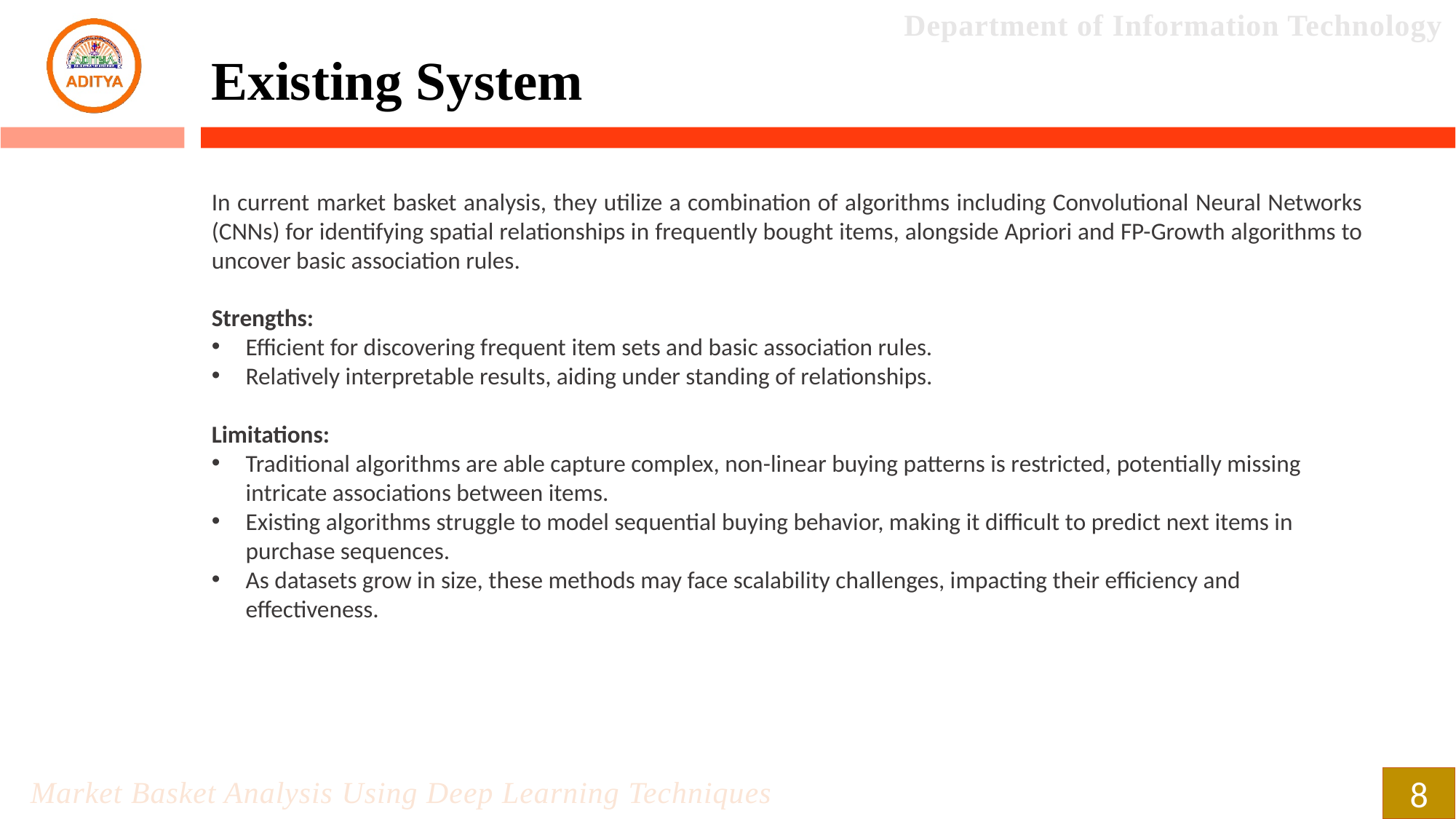

Existing System
In current market basket analysis, they utilize a combination of algorithms including Convolutional Neural Networks (CNNs) for identifying spatial relationships in frequently bought items, alongside Apriori and FP-Growth algorithms to uncover basic association rules.

Strengths:
Efficient for discovering frequent item sets and basic association rules.
Relatively interpretable results, aiding under standing of relationships.

Limitations:
Traditional algorithms are able capture complex, non-linear buying patterns is restricted, potentially missing intricate associations between items.
Existing algorithms struggle to model sequential buying behavior, making it difficult to predict next items in purchase sequences.
As datasets grow in size, these methods may face scalability challenges, impacting their efficiency and effectiveness.
8